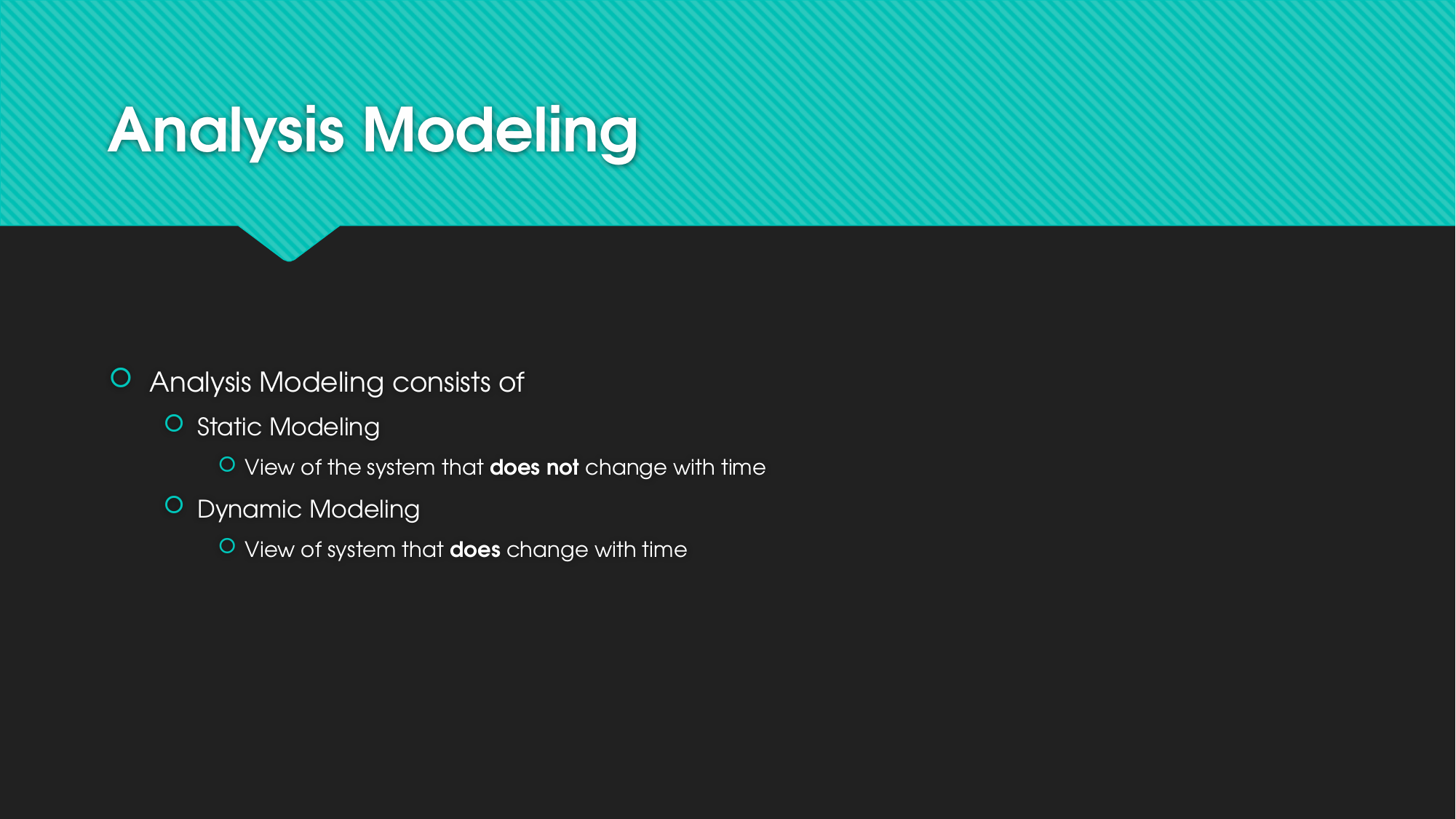

# Analysis Modeling
Analysis Modeling consists of
Static Modeling
View of the system that does not change with time
Dynamic Modeling
View of system that does change with time